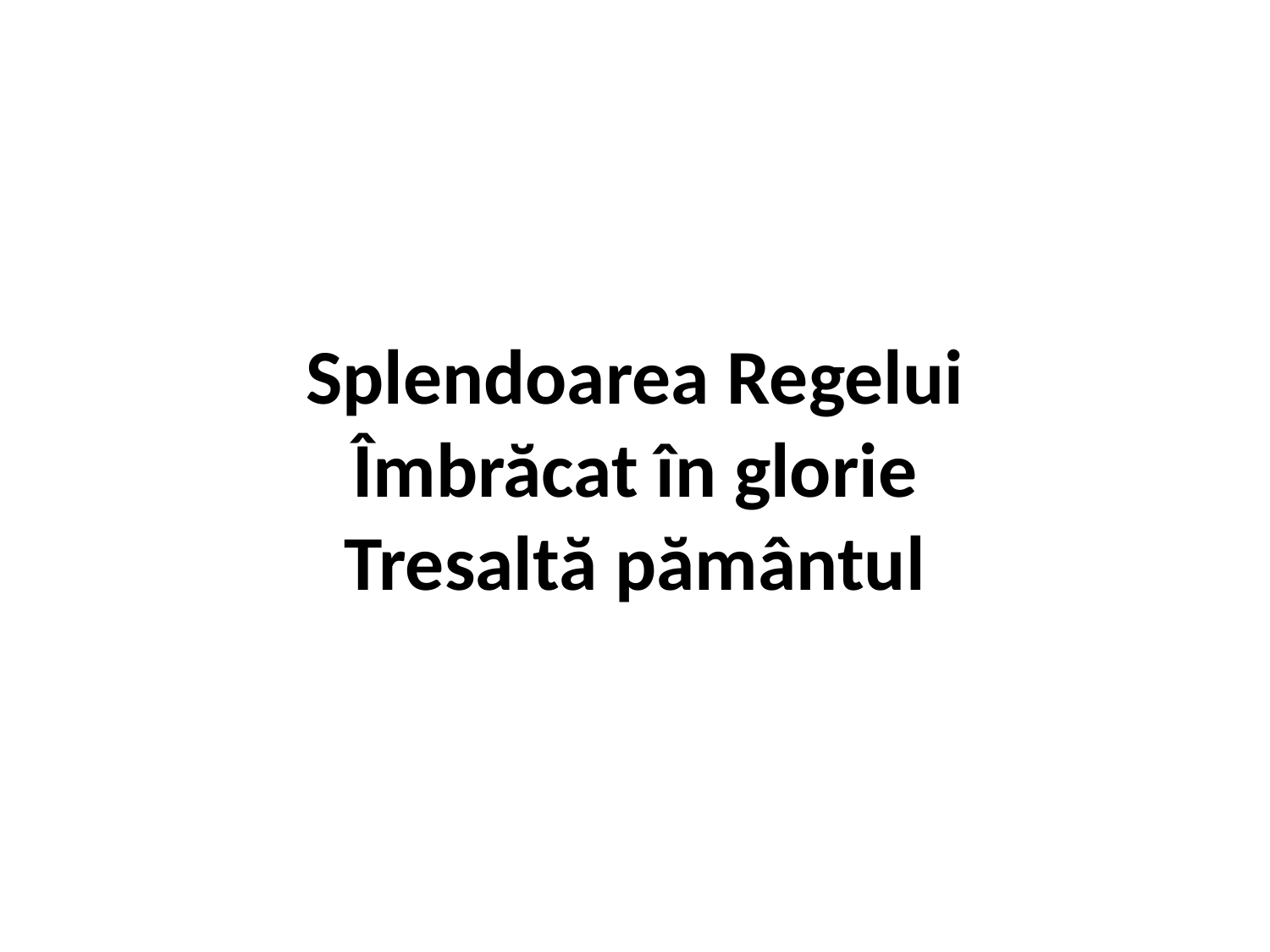

Splendoarea Regelui
Îmbrăcat în glorie
Tresaltă pământul